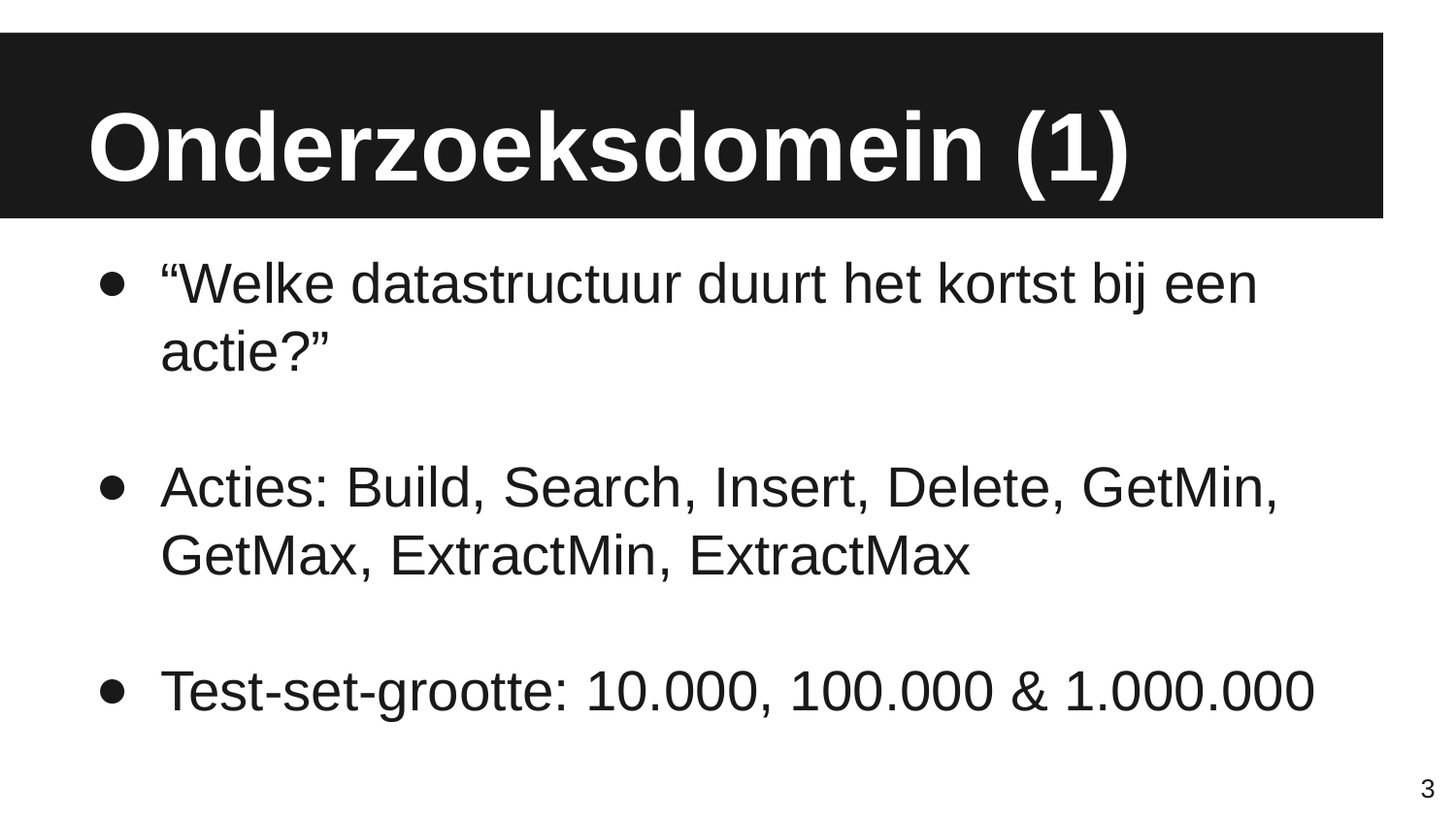

# Onderzoeksdomein (1)
“Welke datastructuur duurt het kortst bij een actie?”

Acties: Build, Search, Insert, Delete, GetMin, GetMax, ExtractMin, ExtractMax

Test-set-grootte: 10.000, 100.000 & 1.000.000
3